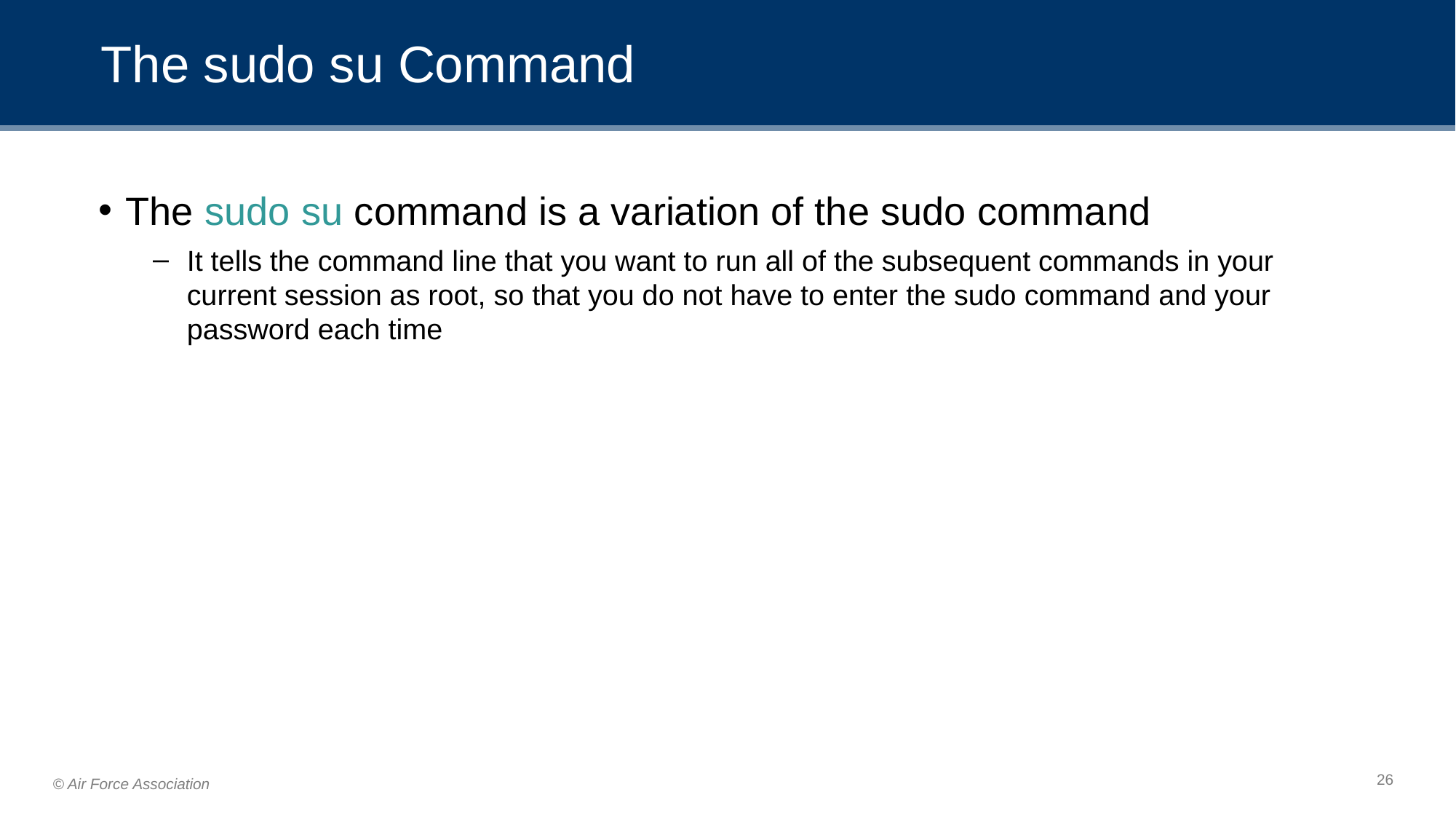

# The sudo su Command
The sudo su command is a variation of the sudo command
It tells the command line that you want to run all of the subsequent commands in your current session as root, so that you do not have to enter the sudo command and your password each time
26